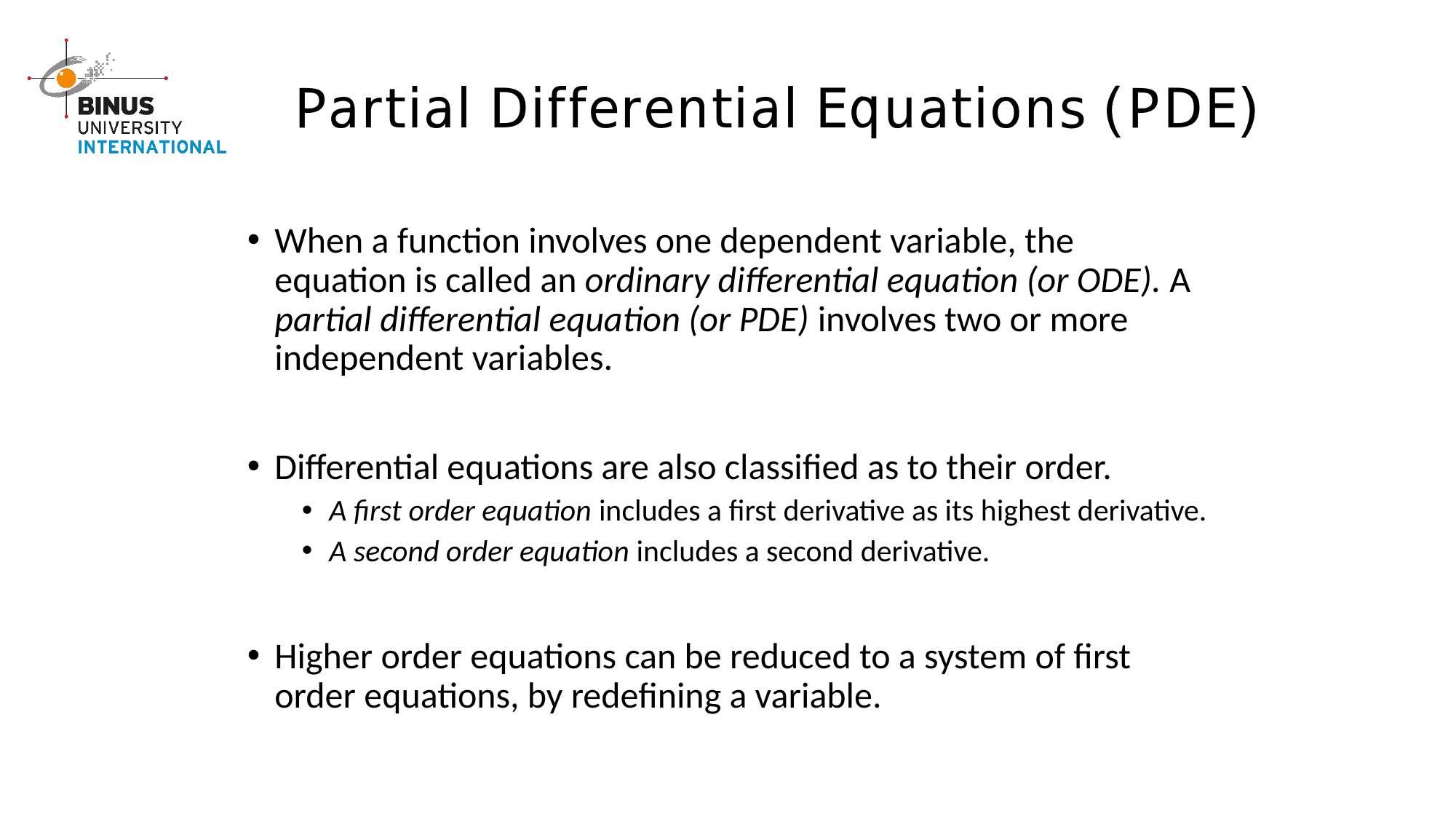

Partial Differential Equations (PDE)
When a function involves one dependent variable, the equation is called an ordinary differential equation (or ODE). A partial differential equation (or PDE) involves two or more independent variables.

Differential equations are also classified as to their order.
A first order equation includes a first derivative as its highest derivative.
A second order equation includes a second derivative.

Higher order equations can be reduced to a system of first order equations, by redefining a variable.